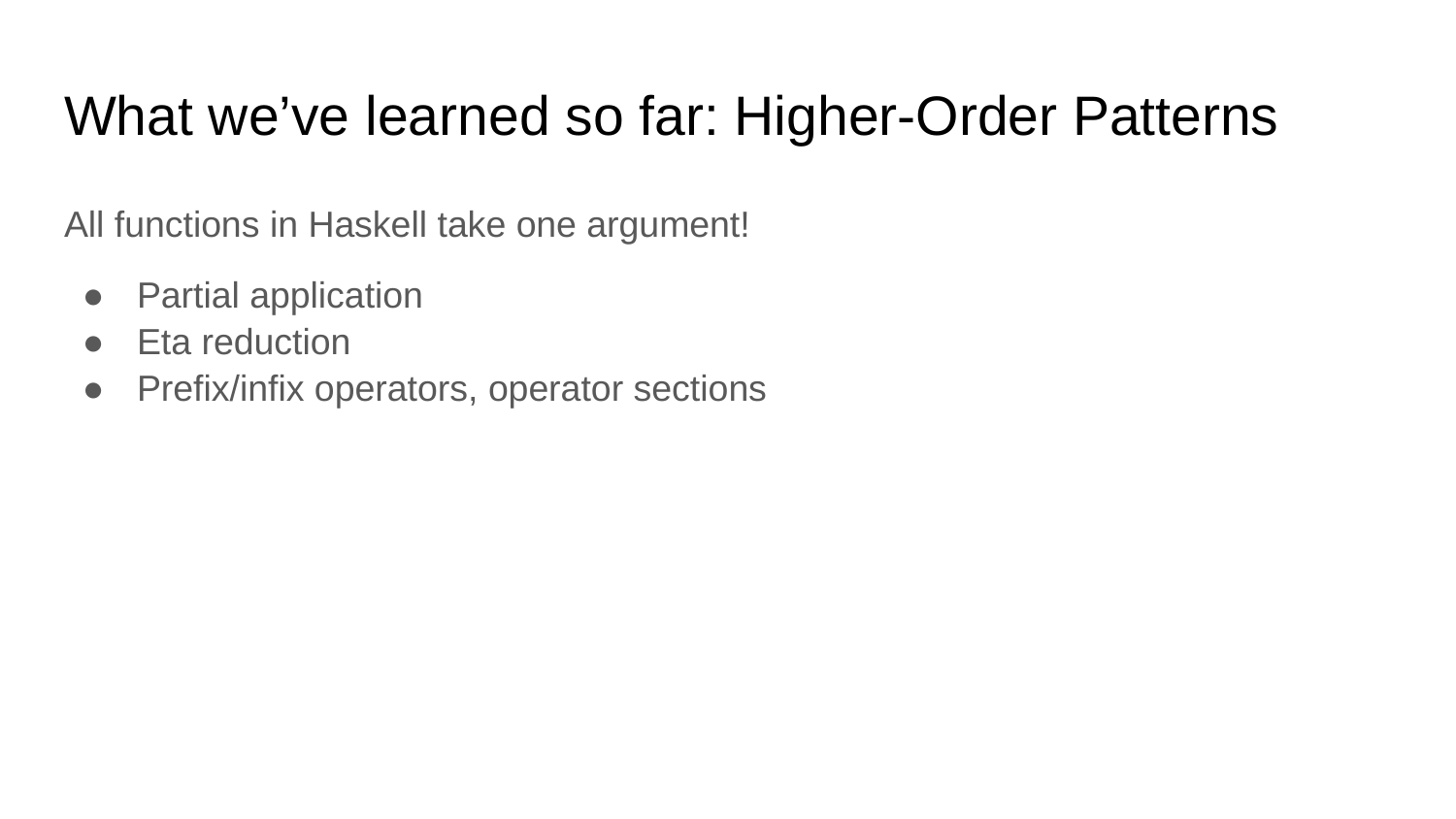

# What we’ve learned so far: Higher-Order Patterns
All functions in Haskell take one argument!
Partial application
Eta reduction
Prefix/infix operators, operator sections